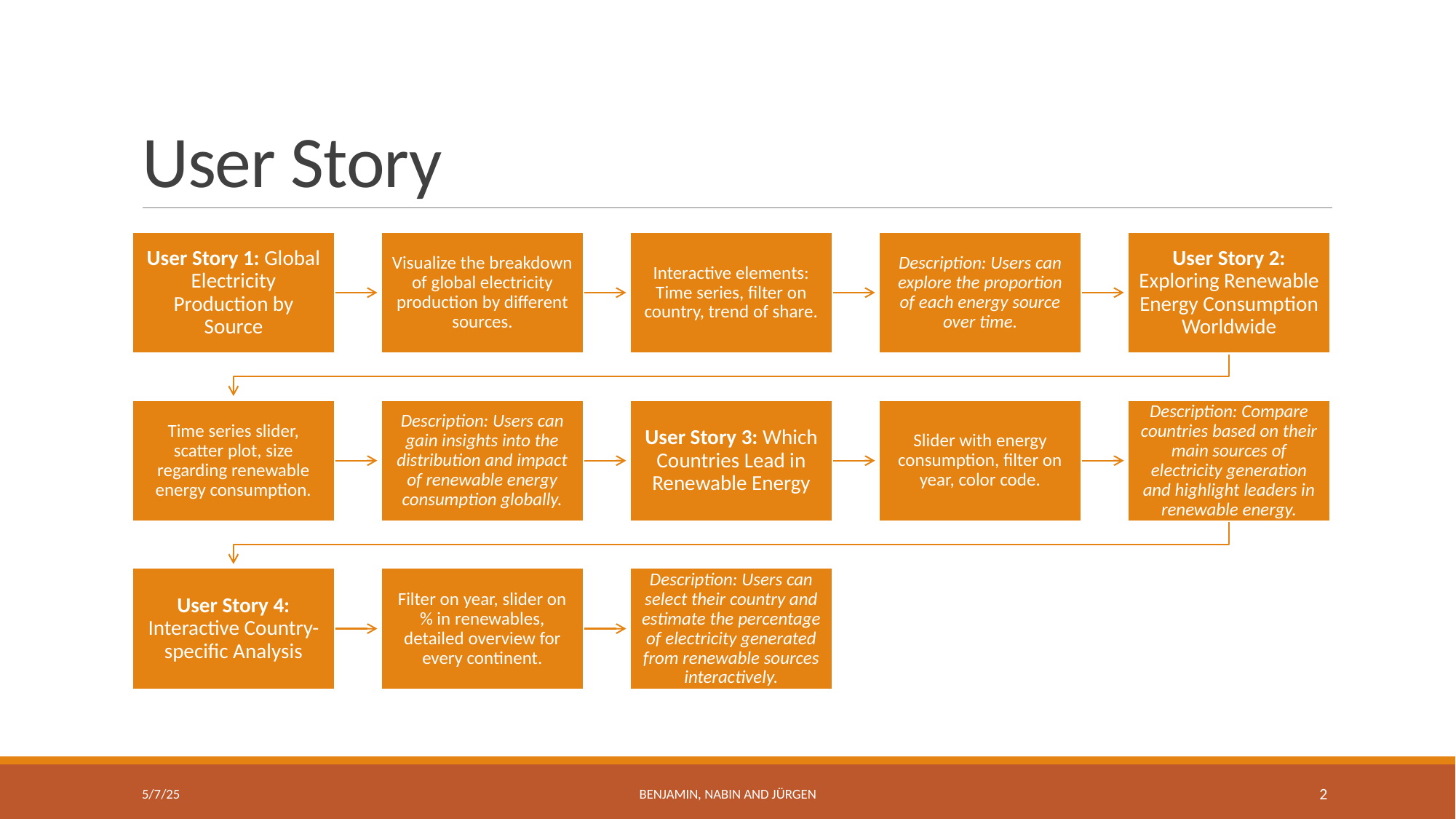

# User Story

User Story 1: Global Electricity Production by Source

Visualize the breakdown of global electricity production by different sources.

Interactive elements: Time series, filter on country, trend of share.

Description: Users can explore the proportion of each energy source over time.

User Story 2: Exploring Renewable Energy Consumption Worldwide

Time series slider, scatter plot, size regarding renewable energy consumption.

Description: Users can gain insights into the distribution and impact of renewable energy consumption globally.

User Story 3: Which Countries Lead in Renewable Energy

Slider with energy consumption, filter on year, color code.

Description: Compare countries based on their main sources of electricity generation and highlight leaders in renewable energy.

User Story 4: Interactive Country-specific Analysis

Filter on year, slider on % in renewables, detailed overview for every continent.
Description: Users can select their country and estimate the percentage of electricity generated from renewable sources interactively.
5/7/25
BENJAMIN, NABIN AND JÜRGEN
2